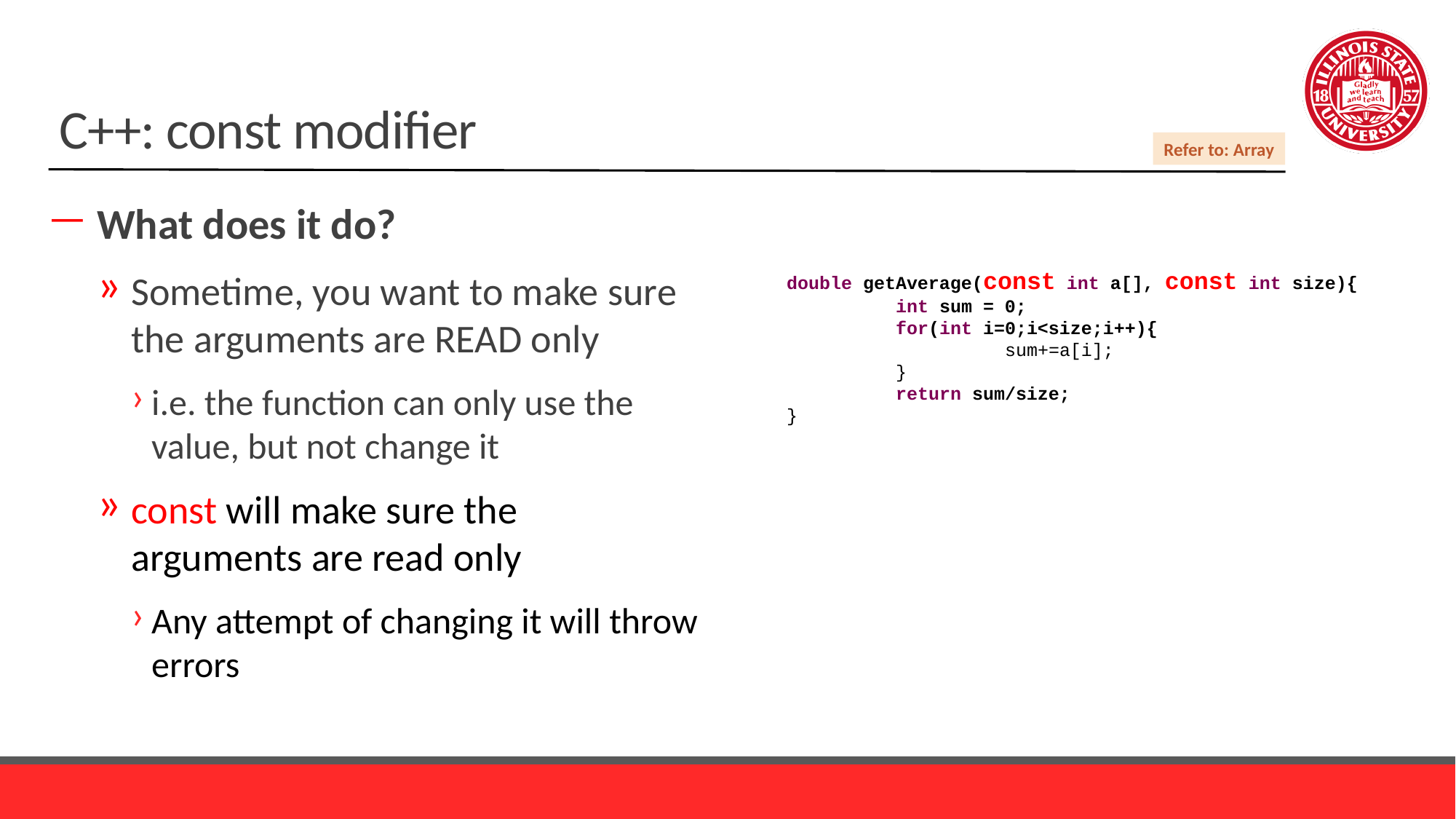

# C++: const modifier
Refer to: Array
What does it do?
Sometime, you want to make sure the arguments are READ only
i.e. the function can only use the value, but not change it
const will make sure the arguments are read only
Any attempt of changing it will throw errors
double getAverage(const int a[], const int size){
	int sum = 0;
	for(int i=0;i<size;i++){
		sum+=a[i];
	}
	return sum/size;
}